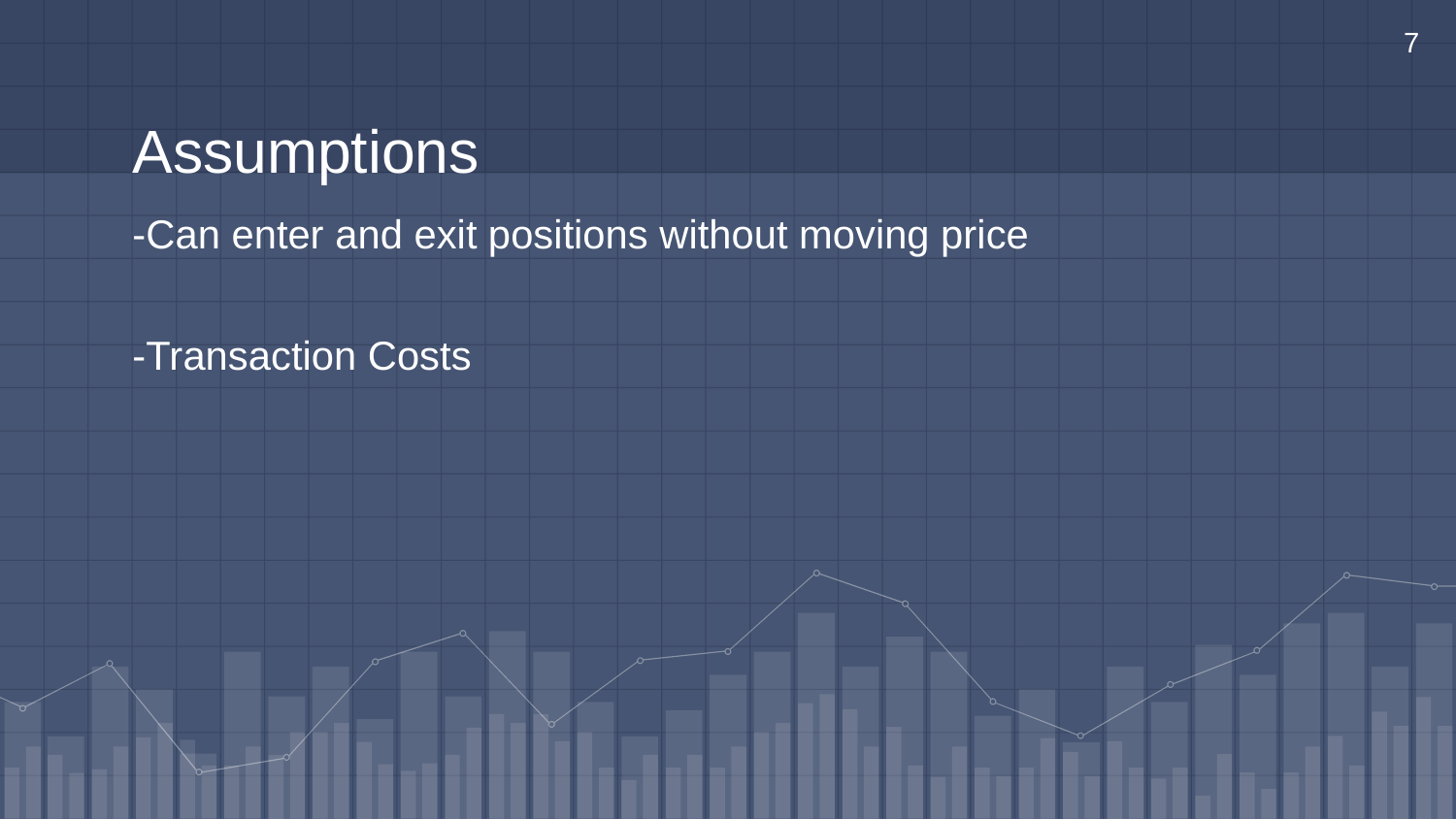

7
# Assumptions
-Can enter and exit positions without moving price

-Transaction Costs